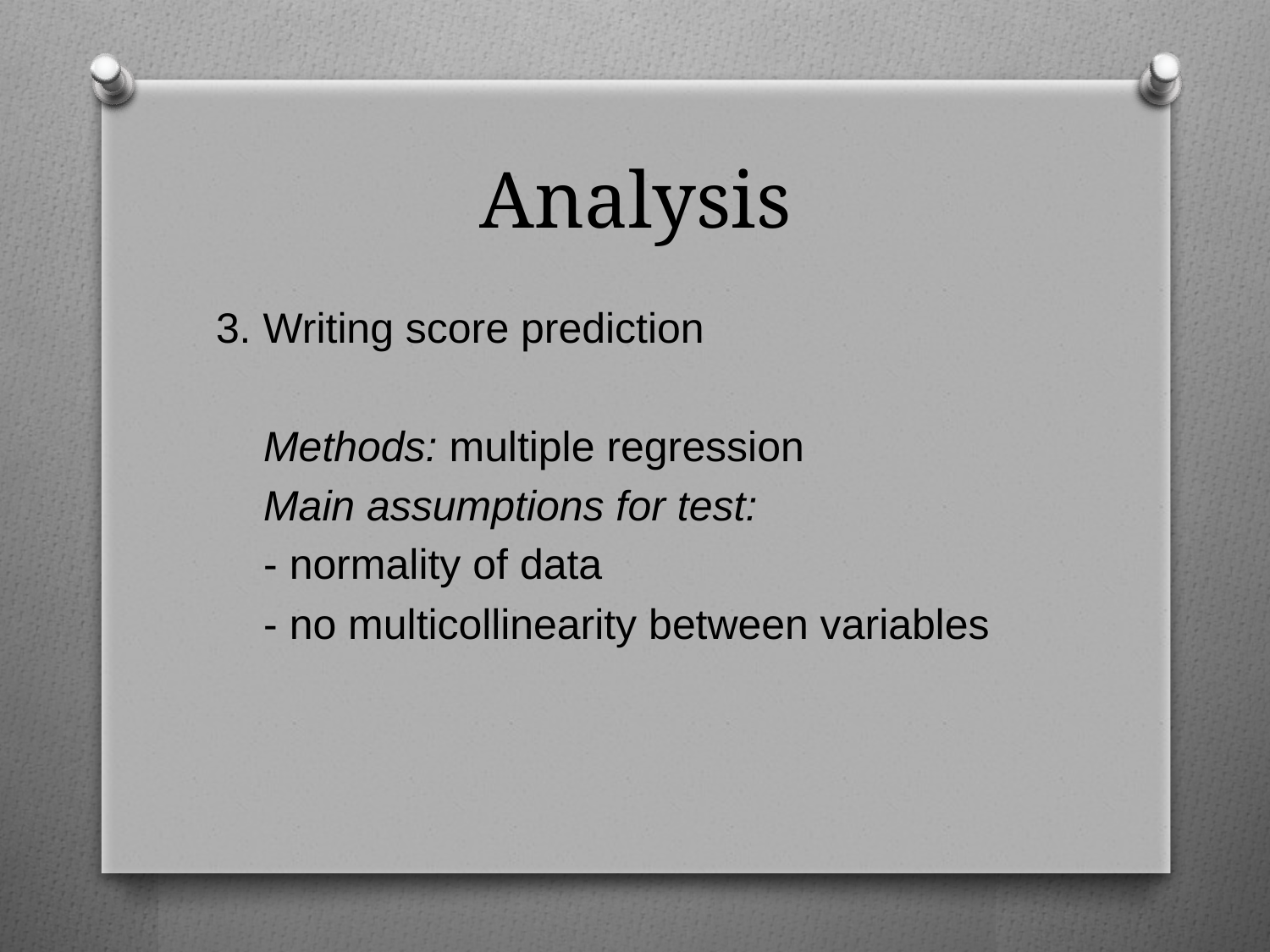

# Analysis
3. Writing score prediction

    Methods: multiple regression
    Main assumptions for test:
    - normality of data
    - no multicollinearity between variables